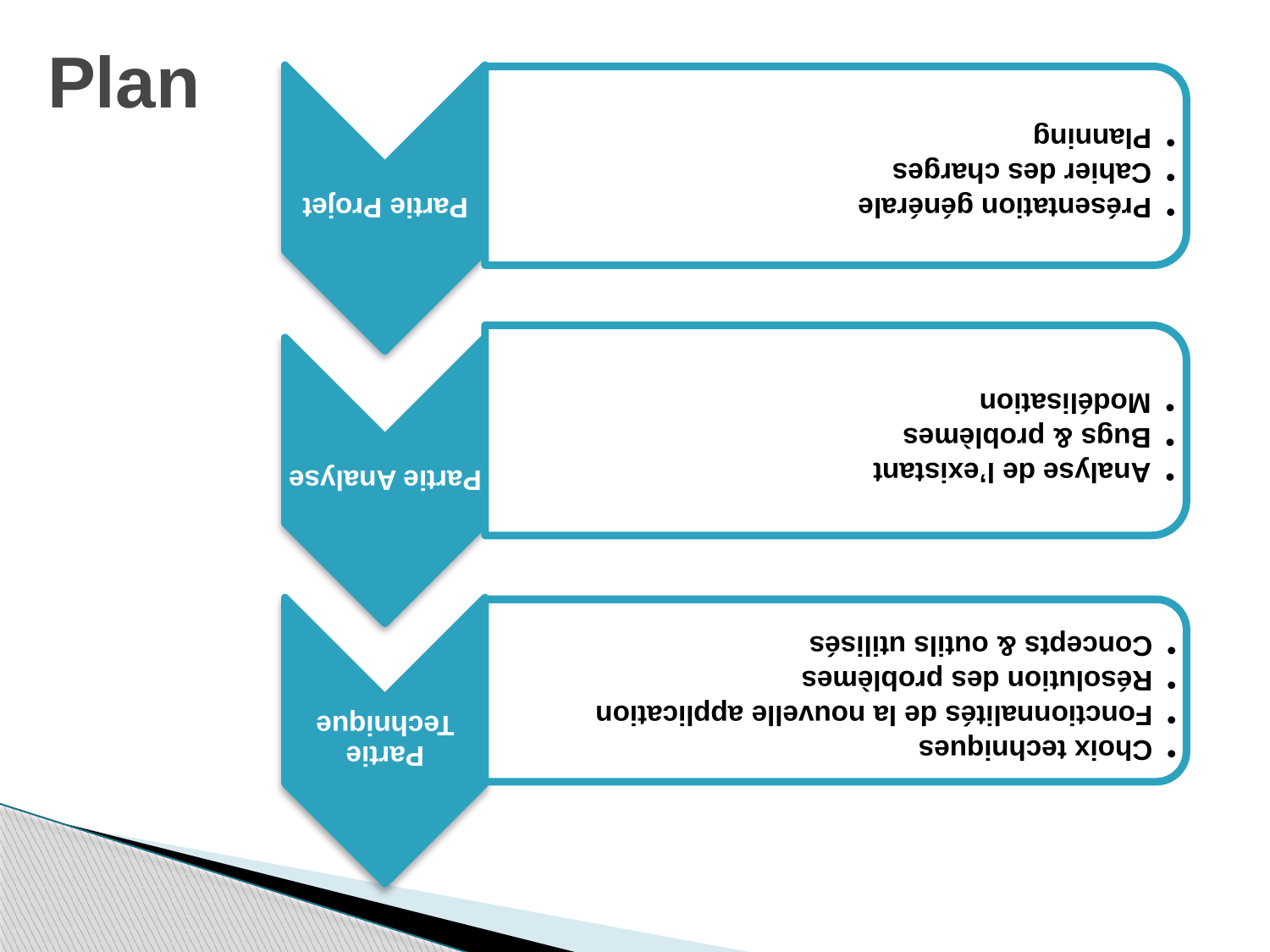

# Plan
Partie Projet
Présentation générale
Cahier des charges
Planning
Partie Analyse
Analyse de l’existant
Bugs & problèmes
Modélisation
Partie Technique
Choix techniques
Fonctionnalités de la nouvelle application
Résolution des problèmes
Concepts & outils utilisés